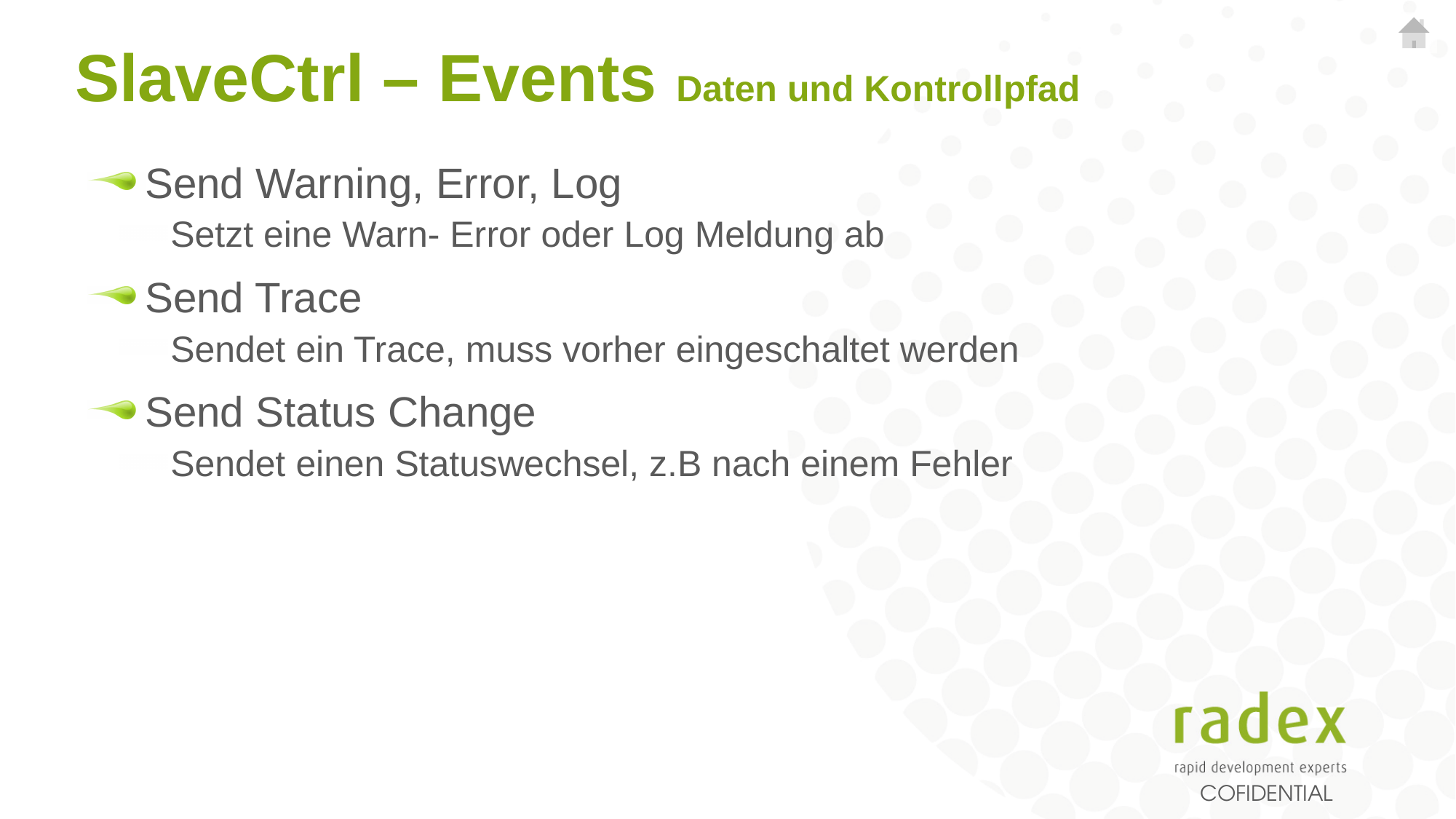

# SlaveCtrl – Events Daten und Kontrollpfad
Send Warning, Error, Log
Setzt eine Warn- Error oder Log Meldung ab
Send Trace
Sendet ein Trace, muss vorher eingeschaltet werden
Send Status Change
Sendet einen Statuswechsel, z.B nach einem Fehler